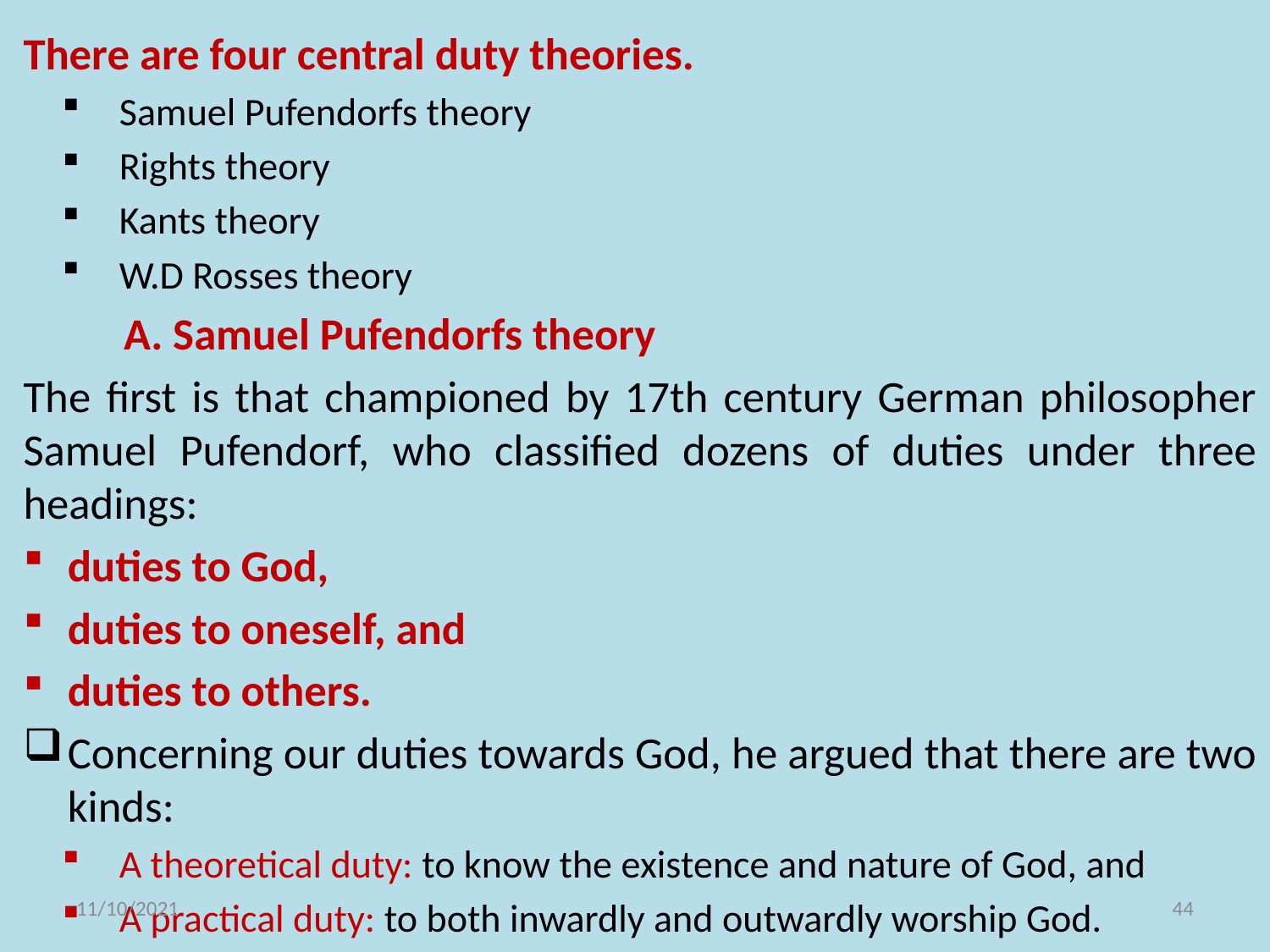

There are four central duty theories.
Samuel Pufendorfs theory
Rights theory
Kants theory
W.D Rosses theory
	A. Samuel Pufendorfs theory
The first is that championed by 17th century German philosopher Samuel Pufendorf, who classified dozens of duties under three headings:
duties to God,
duties to oneself, and
duties to others.
Concerning our duties towards God, he argued that there are two kinds:
A theoretical duty: to know the existence and nature of God, and
A practical duty: to both inwardly and outwardly worship God.

11/10/2021
44